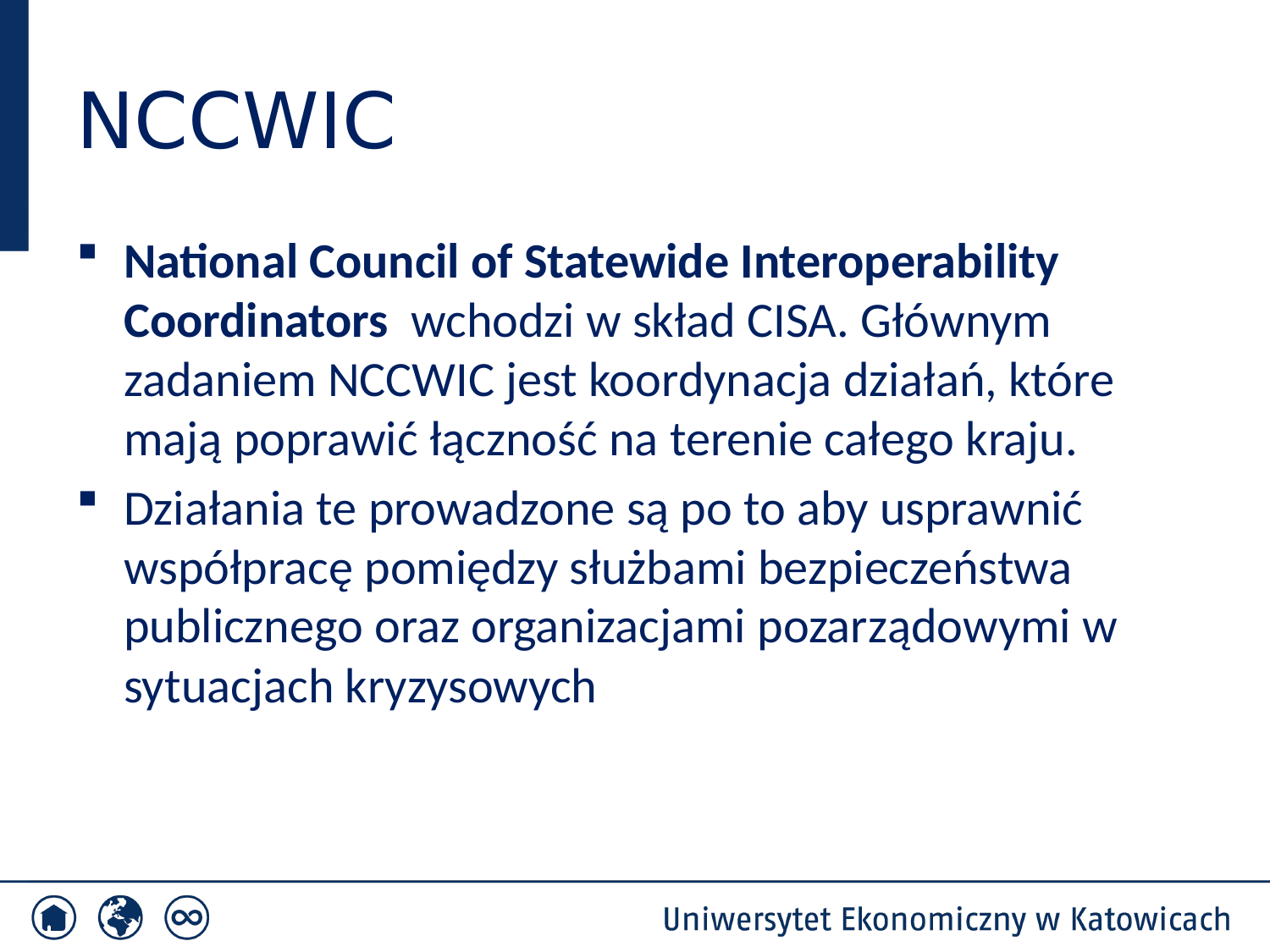

# NCCWIC
National Council of Statewide Interoperability Coordinators  wchodzi w skład CISA. Głównym zadaniem NCCWIC jest koordynacja działań, które mają poprawić łączność na terenie całego kraju.
Działania te prowadzone są po to aby usprawnić współpracę pomiędzy służbami bezpieczeństwa publicznego oraz organizacjami pozarządowymi w sytuacjach kryzysowych